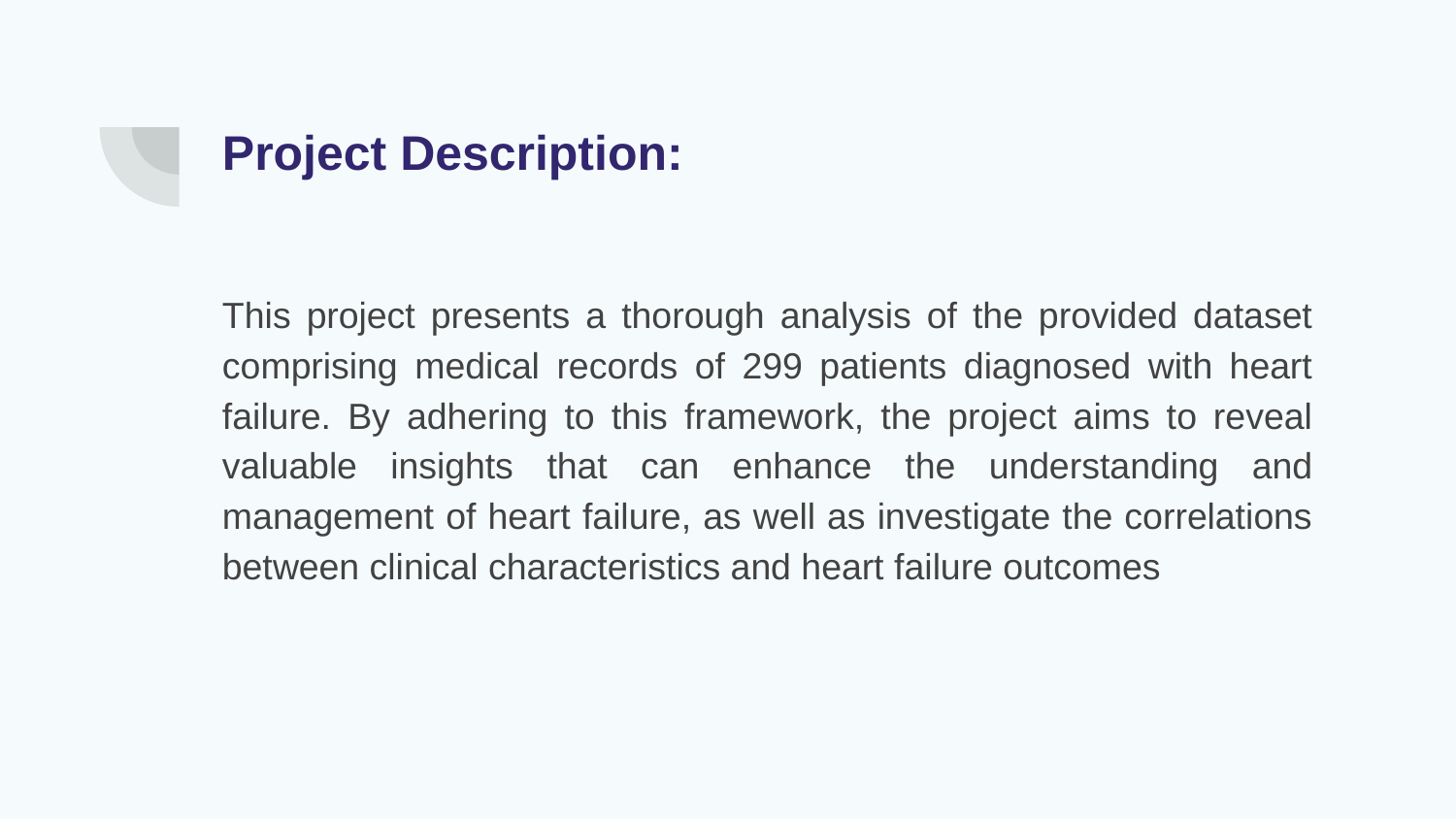

# Project Description:
This project presents a thorough analysis of the provided dataset comprising medical records of 299 patients diagnosed with heart failure. By adhering to this framework, the project aims to reveal valuable insights that can enhance the understanding and management of heart failure, as well as investigate the correlations between clinical characteristics and heart failure outcomes